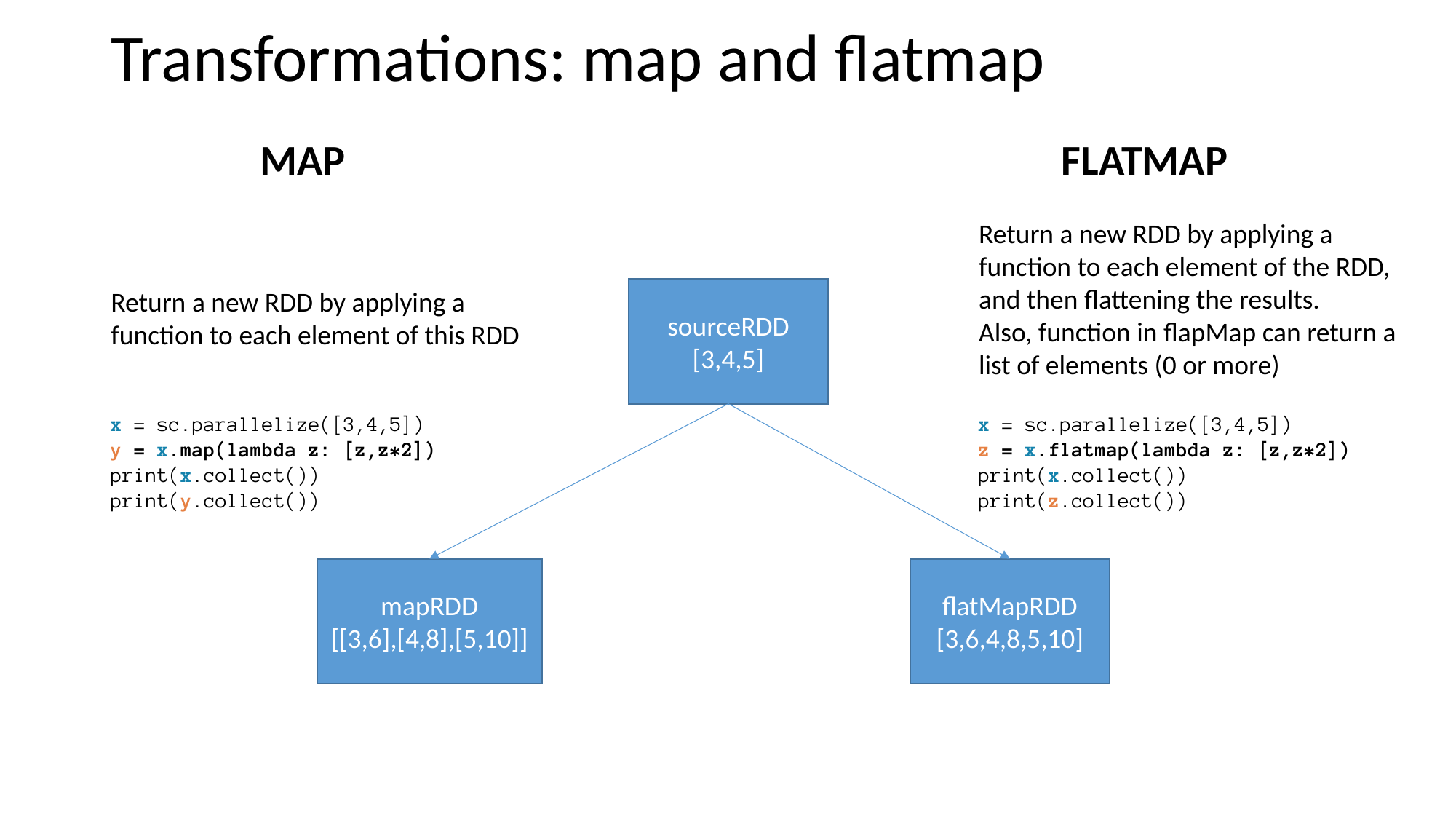

# Transformations: map and flatmap
MAP
FLATMAP
Return a new RDD by applying a function to each element of the RDD, and then flattening the results.
Also, function in flapMap can return a list of elements (0 or more)
sourceRDD
[3,4,5]
Return a new RDD by applying a function to each element of this RDD
x = sc.parallelize([3,4,5])
y = x.map(lambda z: [z,z*2])
print(x.collect())
print(y.collect())
x = sc.parallelize([3,4,5])
z = x.flatmap(lambda z: [z,z*2])
print(x.collect())
print(z.collect())
mapRDD
[[3,6],[4,8],[5,10]]
flatMapRDD
[3,6,4,8,5,10]